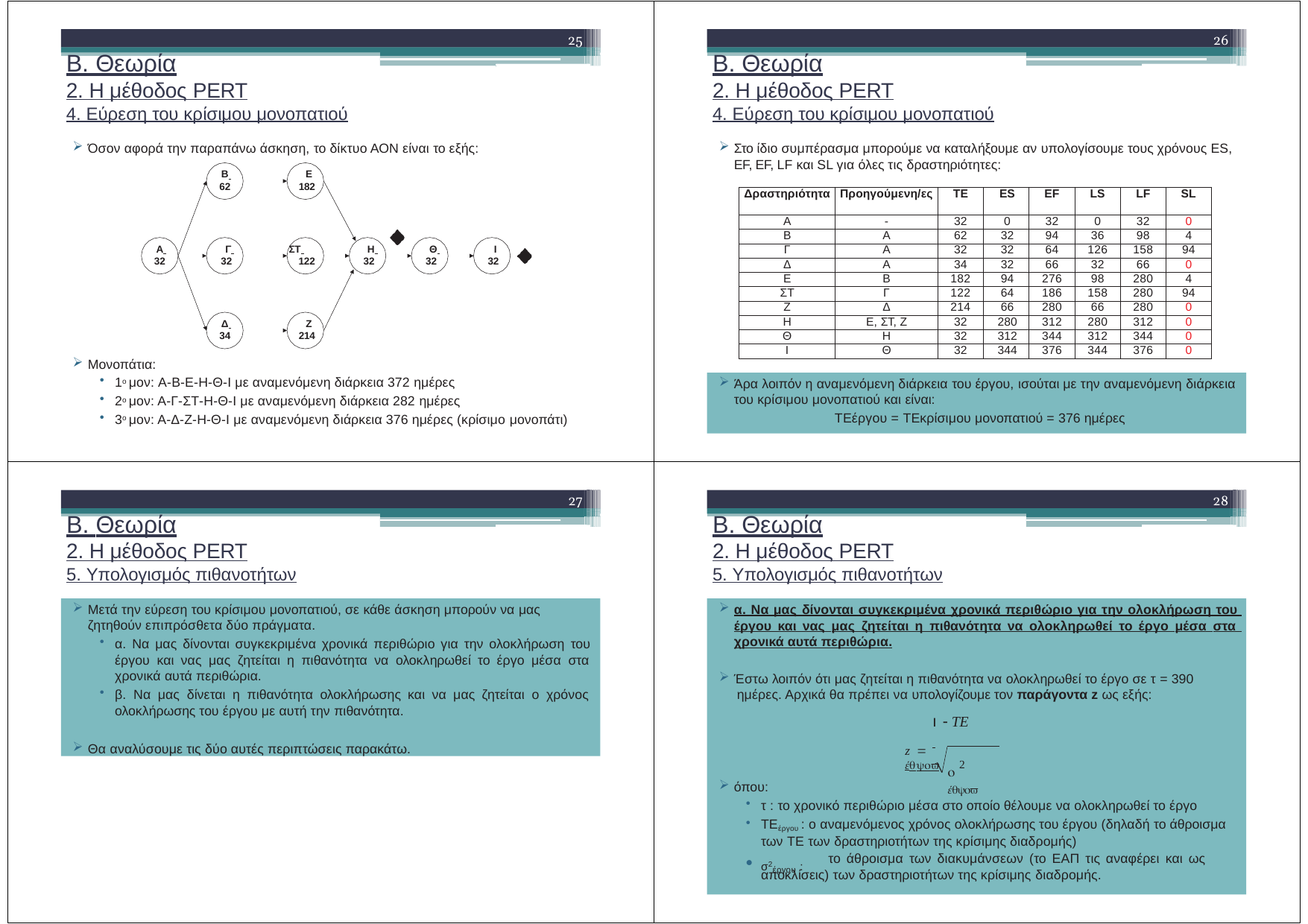

25
26
Β. Θεωρία
2. Η μέθοδος PERT
4. Εύρεση του κρίσιμου μονοπατιού
Β. Θεωρία
2. Η μέθοδος PERT

4. Εύρεση του κρίσιμου μονοπατιού
Όσον αφορά την παραπάνω άσκηση, το δίκτυο ΑΟΝ είναι το εξής:
Στο ίδιο συμπέρασμα μπορούμε να καταλήξουμε αν υπολογίσουμε τους χρόνους ES,  EF, EF, LF και SL για όλες τις δραστηριότητες:

Β 		Ε
62	182

| Δραστηριότητα | Προηγούμενη/ες | TE | ES | EF | LS | LF | SL |
| --- | --- | --- | --- | --- | --- | --- | --- |
| Α | - | 32 | 0 | 32 | 0 | 32 | 0 |
| Β | Α | 62 | 32 | 94 | 36 | 98 | 4 |
| Γ | Α | 32 | 32 | 64 | 126 | 158 | 94 |
| Δ | Α | 34 | 32 | 66 | 32 | 66 | 0 |
| Ε | Β | 182 | 94 | 276 | 98 | 280 | 4 |
| ΣΤ | Γ | 122 | 64 | 186 | 158 | 280 | 94 |
| Ζ | Δ | 214 | 66 | 280 | 66 | 280 | 0 |
| Η | Ε, ΣΤ, Ζ | 32 | 280 | 312 | 280 | 312 | 0 |
| Θ | Η | 32 | 312 | 344 | 312 | 344 | 0 |
| Ι | Θ | 32 | 344 | 376 | 344 | 376 | 0 |

A 		Γ 	ΣΤ 		Η 		Θ 		Ι
32	32	122	32	32	32

Δ 		Ζ
34	214

Μονοπάτια:
1ο μον: A-B-E-Η-Θ-Ι με αναμενόμενη διάρκεια 372 ημέρες
2ο μον: Α-Γ-ΣΤ-Η-Θ-Ι με αναμενόμενη διάρκεια 282 ημέρες
3ο μον: Α-Δ-Ζ-Η-Θ-Ι με αναμενόμενη διάρκεια 376 ημέρες (κρίσιμο μονοπάτι)

Άρα λοιπόν η αναμενόμενη διάρκεια του έργου, ισούται με την αναμενόμενη διάρκεια
του κρίσιμου μονοπατιού και είναι:
ΤΕέργου = ΤΕκρίσιμου μονοπατιού = 376 ημέρες

27
28
Β. Θεωρία
2. Η μέθοδος PERT
5. Υπολογισμός πιθανοτήτων
Β. Θεωρία
2. Η μέθοδος PERT

5. Υπολογισμός πιθανοτήτων
Μετά την εύρεση του κρίσιμου μονοπατιού, σε κάθε άσκηση μπορούν να μας  ζητηθούν επιπρόσθετα δύο πράγματα.
α. Να μας δίνονται συγκεκριμένα χρονικά περιθώριο για την ολοκλήρωση του  έργου και νας μας ζητείται η πιθανότητα να ολοκληρωθεί το έργο μέσα στα  χρονικά αυτά περιθώρια.
β. Να μας δίνεται η πιθανότητα ολοκλήρωσης και να μας ζητείται ο χρόνος  ολοκλήρωσης του έργου με αυτή την πιθανότητα.

Θα αναλύσουμε τις δύο αυτές περιπτώσεις παρακάτω.

α. Να μας δίνονται συγκεκριμένα χρονικά περιθώριο για την ολοκλήρωση του  έργου και νας μας ζητείται η πιθανότητα να ολοκληρωθεί το έργο μέσα στα  χρονικά αυτά περιθώρια.
Έστω λοιπόν ότι μας ζητείται η πιθανότητα να ολοκληρωθεί το έργο σε τ = 390
ημέρες. Αρχικά θα πρέπει να υπολογίζουμε τον παράγοντα z ως εξής:
ı − TE
z  =  	έθψοϖ

ο 2 έθψοϖ

όπου:
τ : το χρονικό περιθώριο μέσα στο οποίο θέλουμε να ολοκληρωθεί το έργο
TEέργου : ο αναμενόμενος χρόνος ολοκλήρωσης του έργου (δηλαδή το άθροισμα  των ΤΕ των δραστηριοτήτων της κρίσιμης διαδρομής)
το άθροισμα των διακυμάνσεων (το ΕΑΠ τις αναφέρει και ως
σ2έργου :
αποκλίσεις) των δραστηριοτήτων της κρίσιμης διαδρομής.